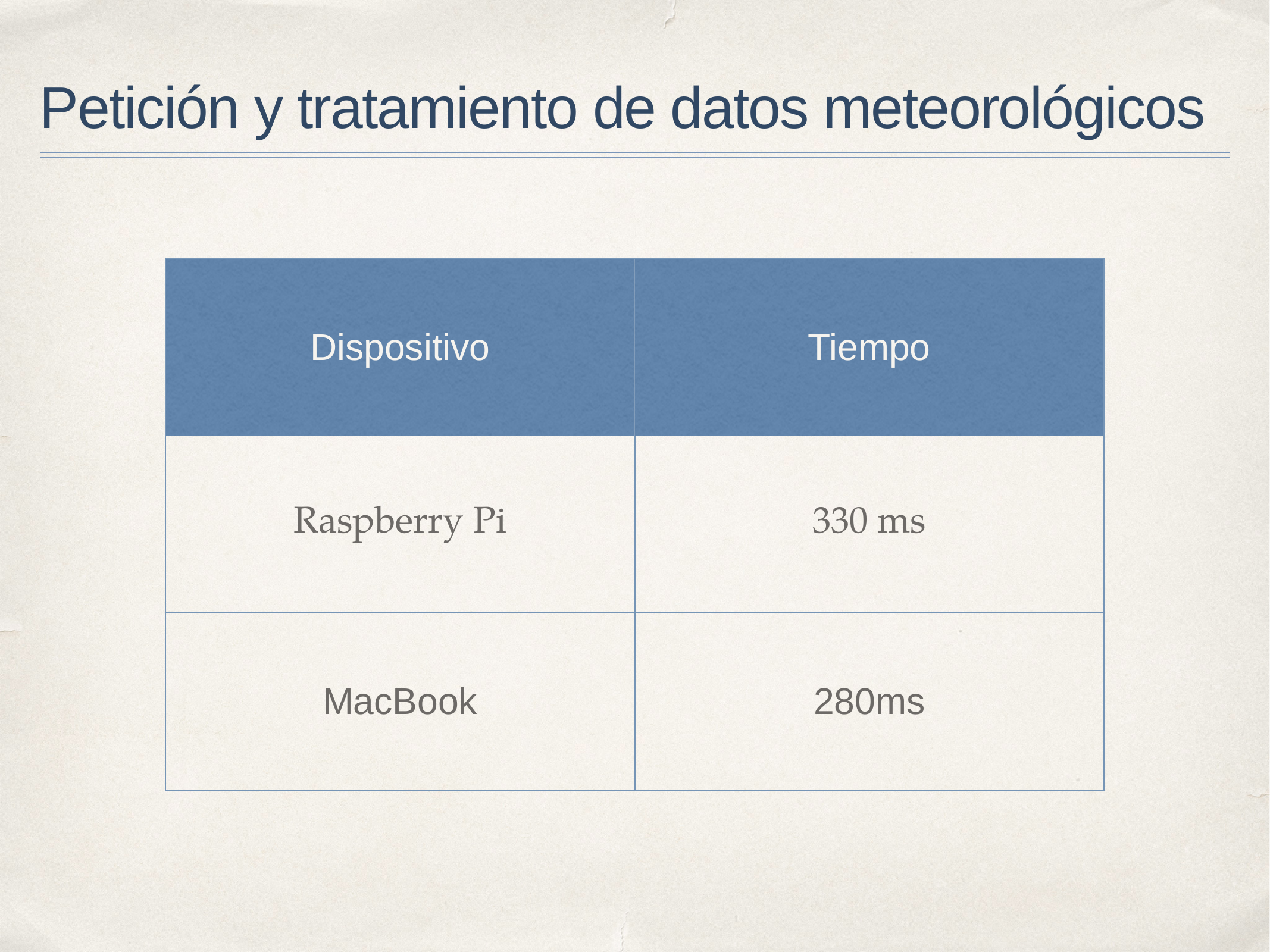

# Petición y tratamiento de datos meteorológicos
| Dispositivo | Tiempo |
| --- | --- |
| Raspberry Pi | 330 ms |
| MacBook | 280ms |
25